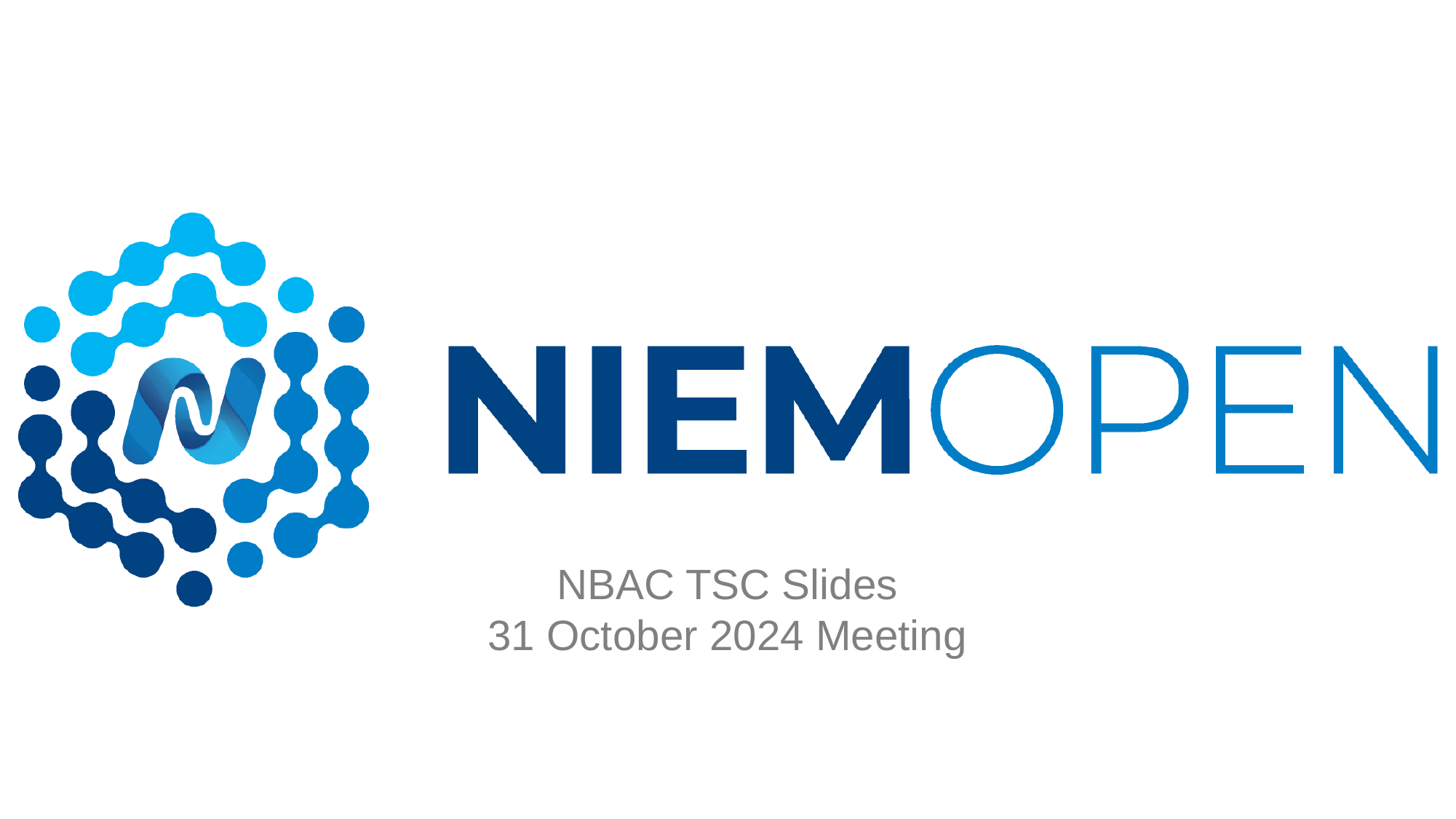

# NBAC TSC Slides 31 October 2024 Meeting